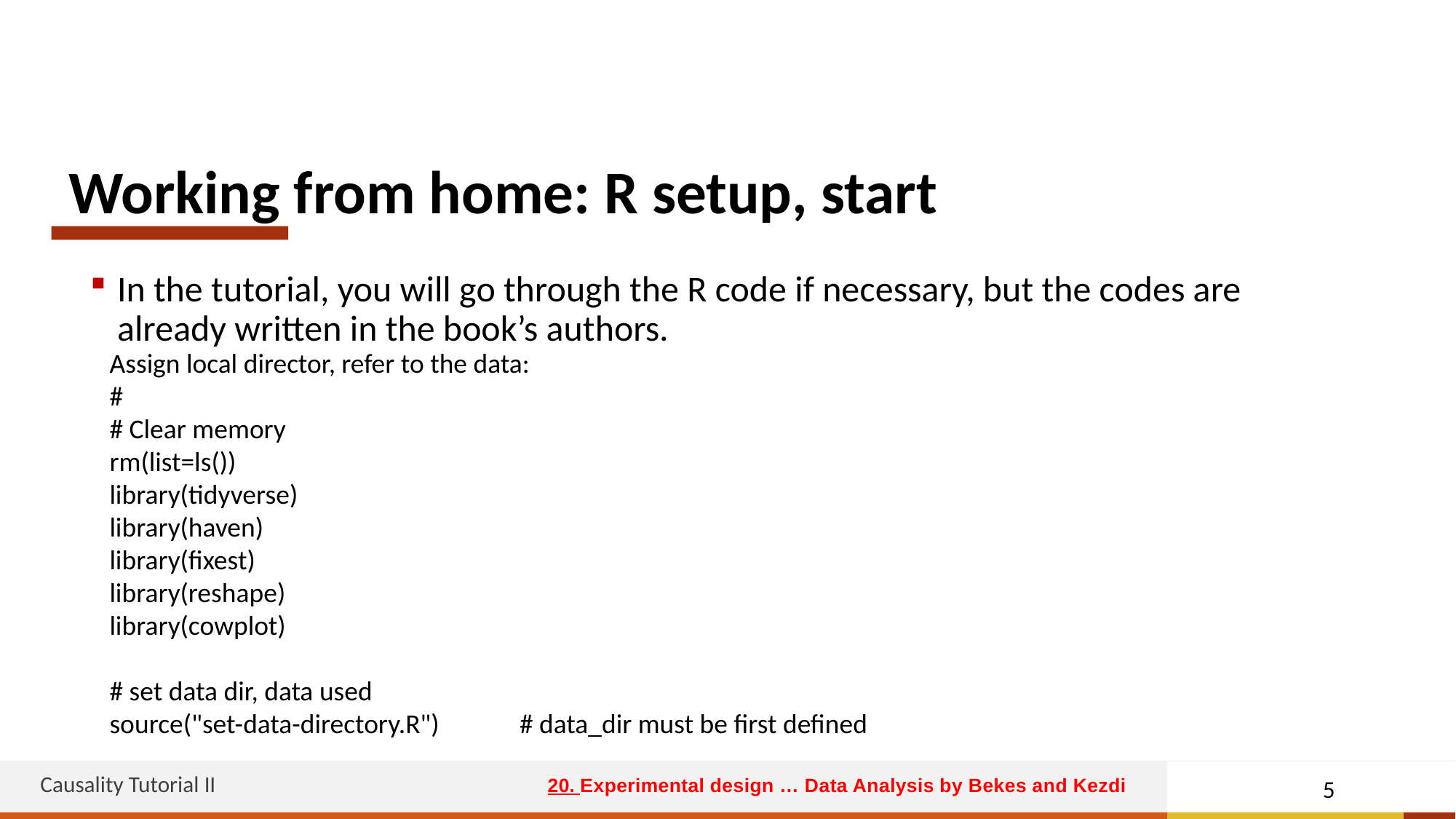

# Working from home: R setup, start
In the tutorial, you will go through the R code if necessary, but the codes are already written in the book’s authors.
Assign local director, refer to the data:
#
# Clear memory
rm(list=ls())
library(tidyverse)
library(haven)
library(fixest)
library(reshape)
library(cowplot)

# set data dir, data used
source("set-data-directory.R")             # data_dir must be first defined

Causality Tutorial II
5
20. Experimental design … Data Analysis by Bekes and Kezdi